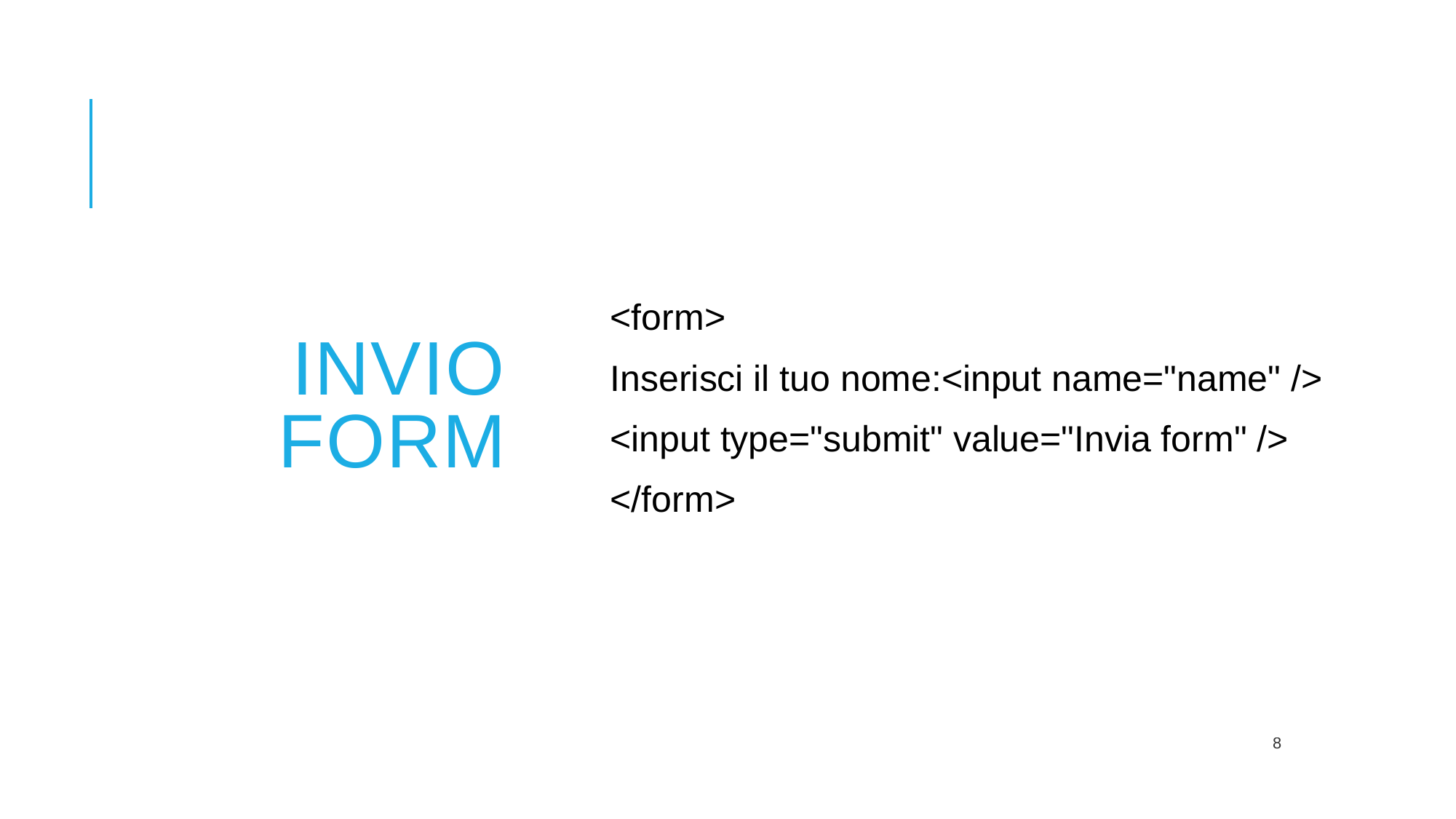

# Invio form
<form>
Inserisci il tuo nome:<input name="name" />
<input type="submit" value="Invia form" />
</form>
8